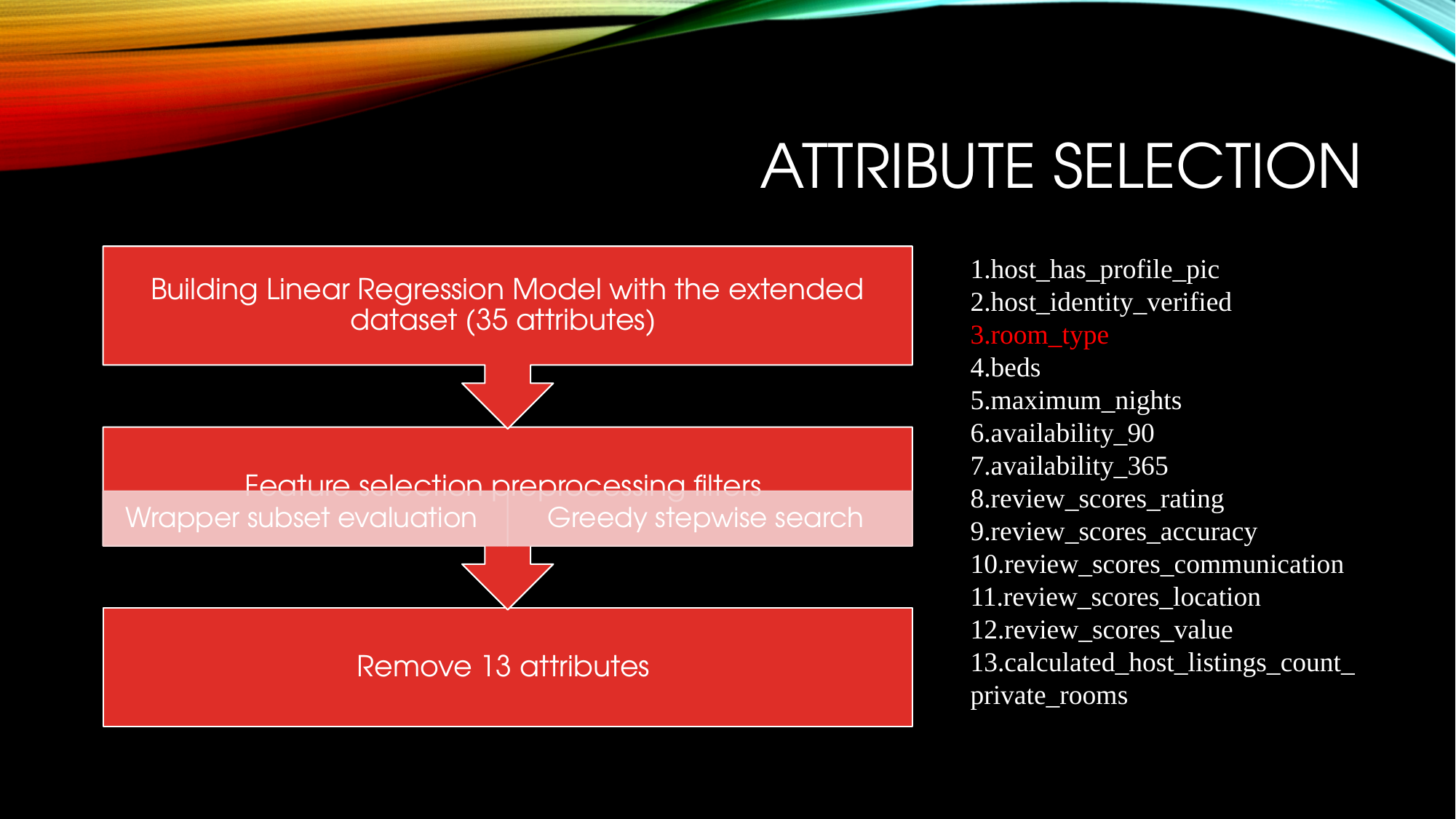

# Attribute selection
host_has_profile_pic
host_identity_verified
room_type
beds
maximum_nights
availability_90
availability_365
review_scores_rating
review_scores_accuracy
review_scores_communication
review_scores_location
review_scores_value
calculated_host_listings_count_private_rooms

Remove 13 attributes
Feature selection preprocessing filters
Wrapper subset evaluation
Greedy stepwise search
Building Linear Regression Model with the extended dataset (35 attributes)